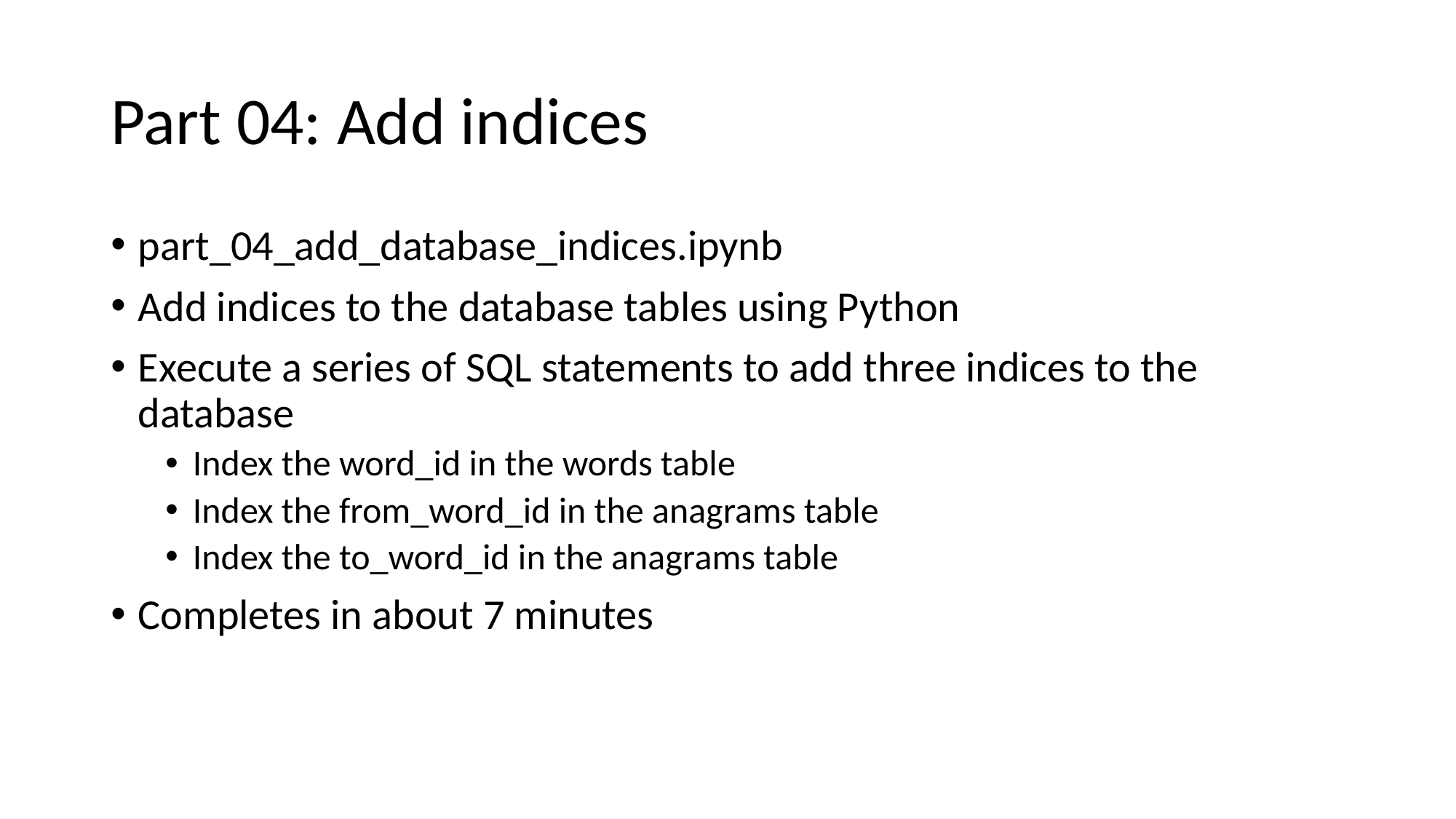

# Part 04: Add indices
part_04_add_database_indices.ipynb
Add indices to the database tables using Python
Execute a series of SQL statements to add three indices to the database
Index the word_id in the words table
Index the from_word_id in the anagrams table
Index the to_word_id in the anagrams table
Completes in about 7 minutes